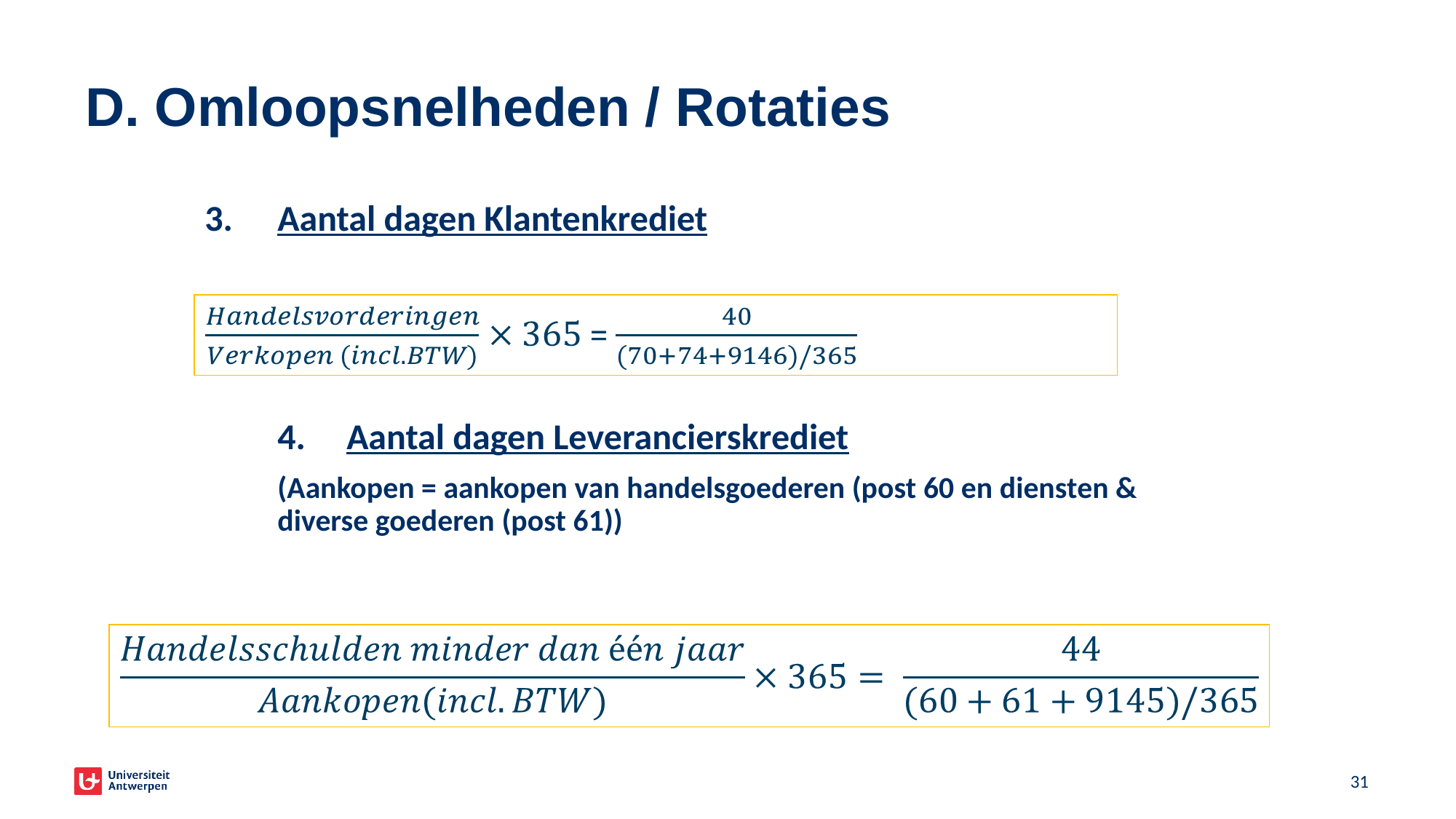

# D. Omloopsnelheden / Rotaties
3.	Aantal dagen Klantenkrediet

4.     Aantal dagen Leverancierskrediet
(Aankopen = aankopen van handelsgoederen (post 60 en diensten & diverse goederen (post 61))

31